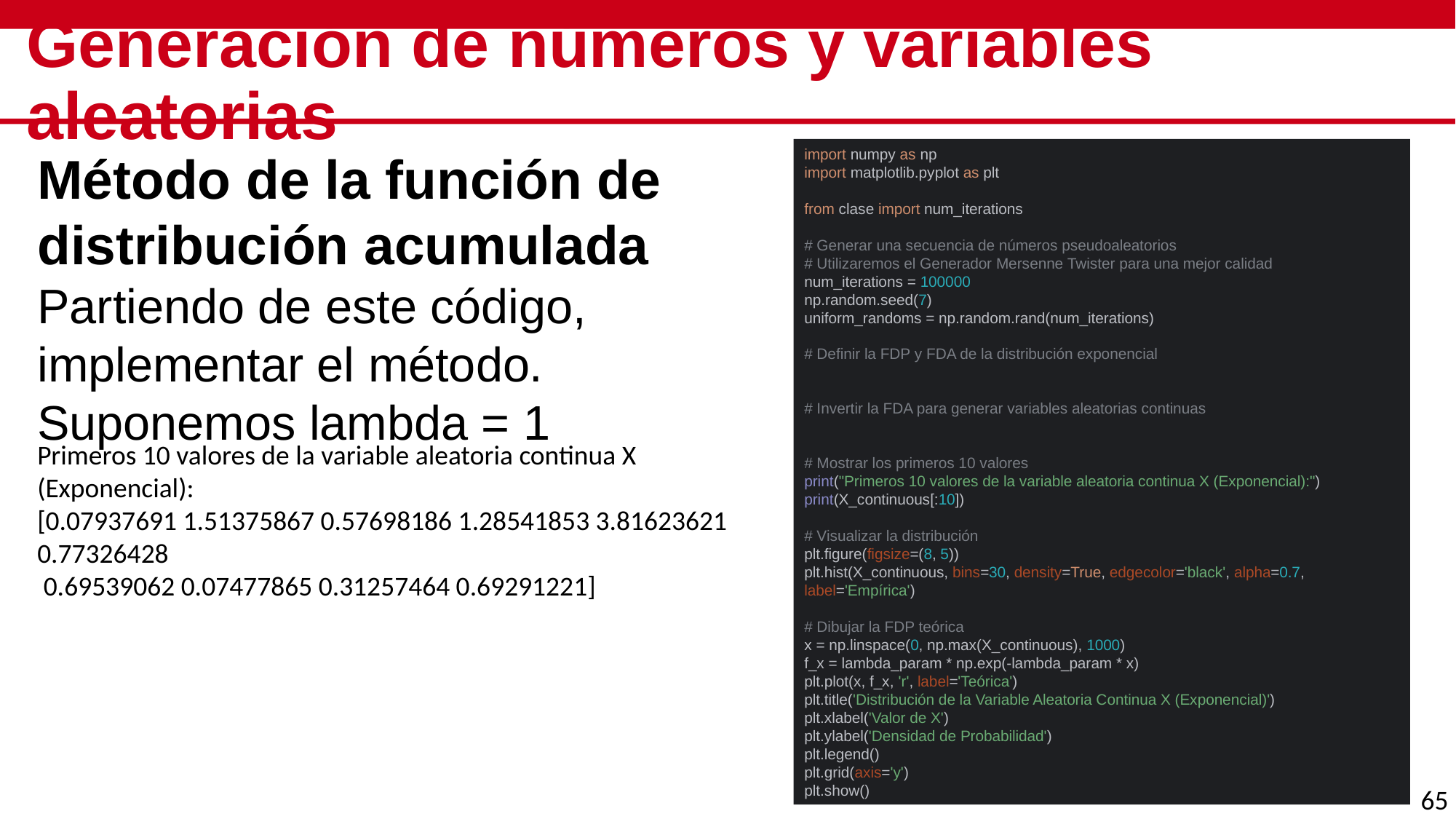

# Generación de números y variables aleatorias
import numpy as np
import matplotlib.pyplot as plt
from clase import num_iterations
# Generar una secuencia de números pseudoaleatorios
# Utilizaremos el Generador Mersenne Twister para una mejor calidad
num_iterations = 100000
np.random.seed(7)
uniform_randoms = np.random.rand(num_iterations)
# Definir la FDP y FDA de la distribución exponencial
# Invertir la FDA para generar variables aleatorias continuas

# Mostrar los primeros 10 valores
print("Primeros 10 valores de la variable aleatoria continua X (Exponencial):")
print(X_continuous[:10])
# Visualizar la distribución
plt.figure(figsize=(8, 5))
plt.hist(X_continuous, bins=30, density=True, edgecolor='black', alpha=0.7, label='Empírica')
# Dibujar la FDP teórica
x = np.linspace(0, np.max(X_continuous), 1000)
f_x = lambda_param * np.exp(-lambda_param * x)
plt.plot(x, f_x, 'r', label='Teórica')
plt.title('Distribución de la Variable Aleatoria Continua X (Exponencial)')
plt.xlabel('Valor de X')
plt.ylabel('Densidad de Probabilidad')
plt.legend()
plt.grid(axis='y')
plt.show()
Método de la función de distribución acumulada
Partiendo de este código, implementar el método. Suponemos lambda = 1

Primeros 10 valores de la variable aleatoria continua X (Exponencial):
[0.07937691 1.51375867 0.57698186 1.28541853 3.81623621 0.77326428
 0.69539062 0.07477865 0.31257464 0.69291221]
65